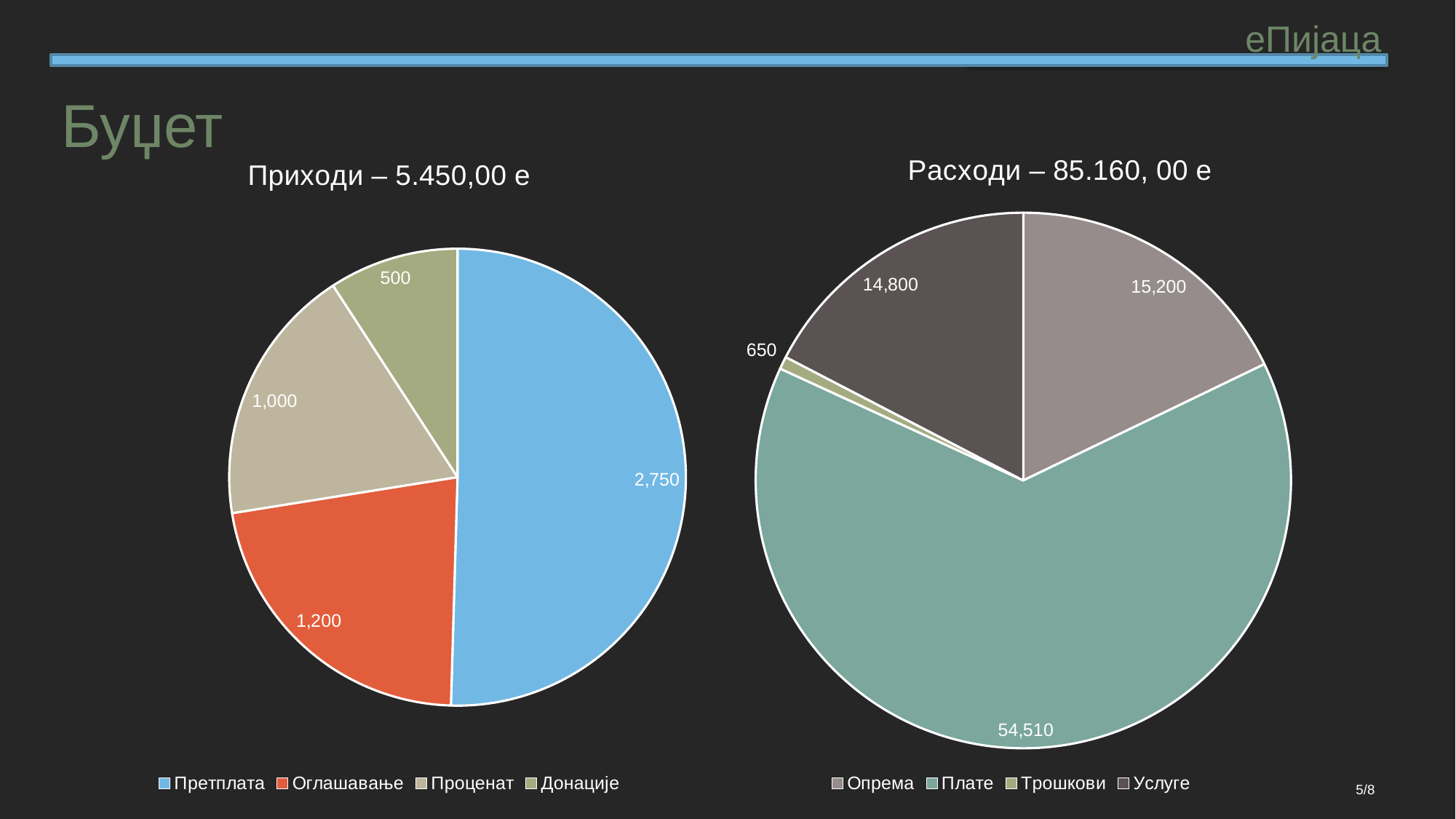

еПијаца

Буџет

### Chart: Приходи – 5.450,00 е

| Category | Sales |
|---|---|
| Претплата | 2750.0 |
| Оглашавање | 1200.0 |
| Проценат | 1000.0 |
| Донације | 500.0 |

### Chart: Расходи – 85.160, 00 е

| Category | Sales |
|---|---|
| Опрема | 15200.0 |
| Плате | 54510.0 |
| Трошкови | 650.0 |
| Услуге | 14800.0 |
5/8